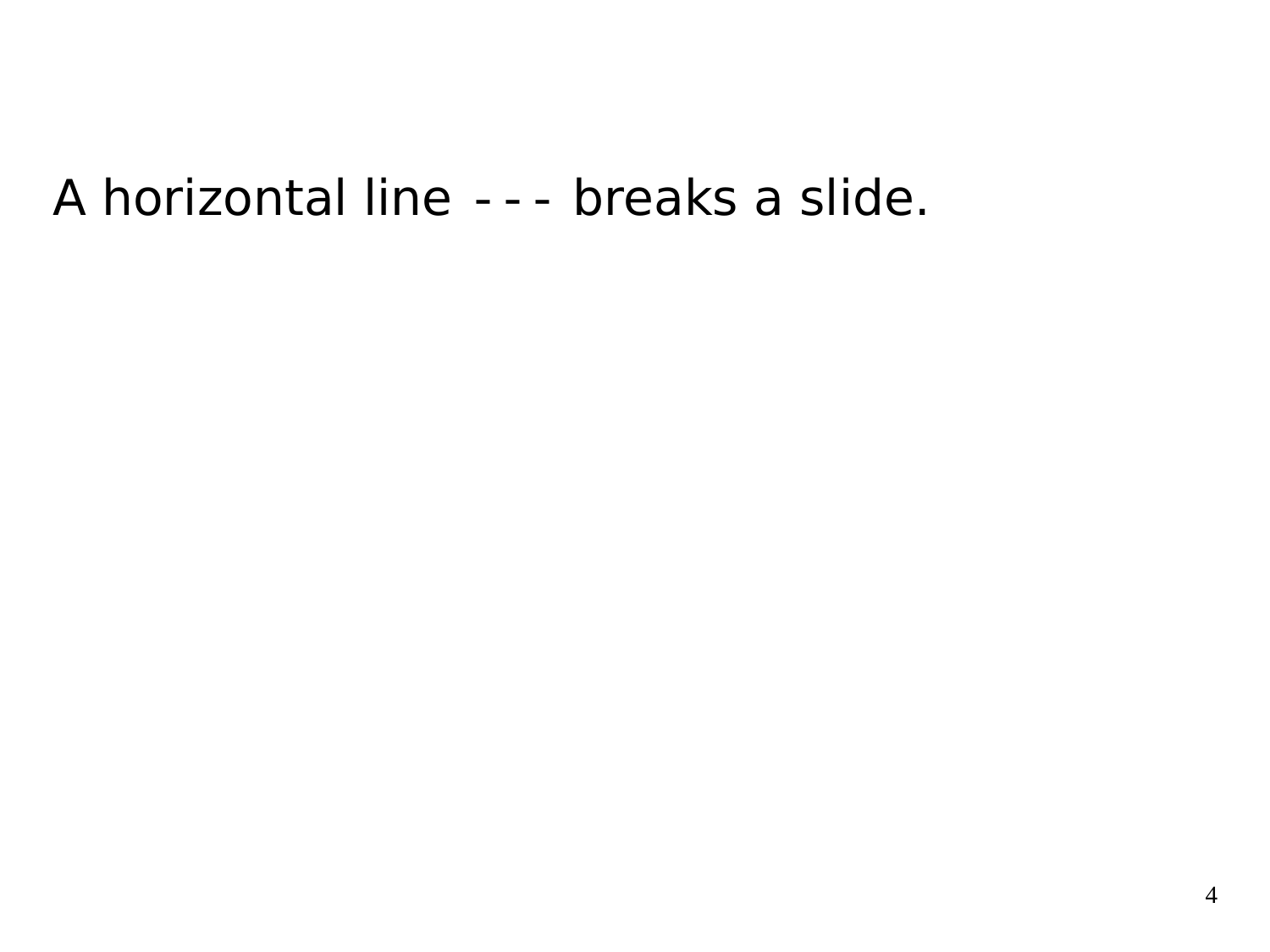

#
A horizontal line --- breaks a slide.
4